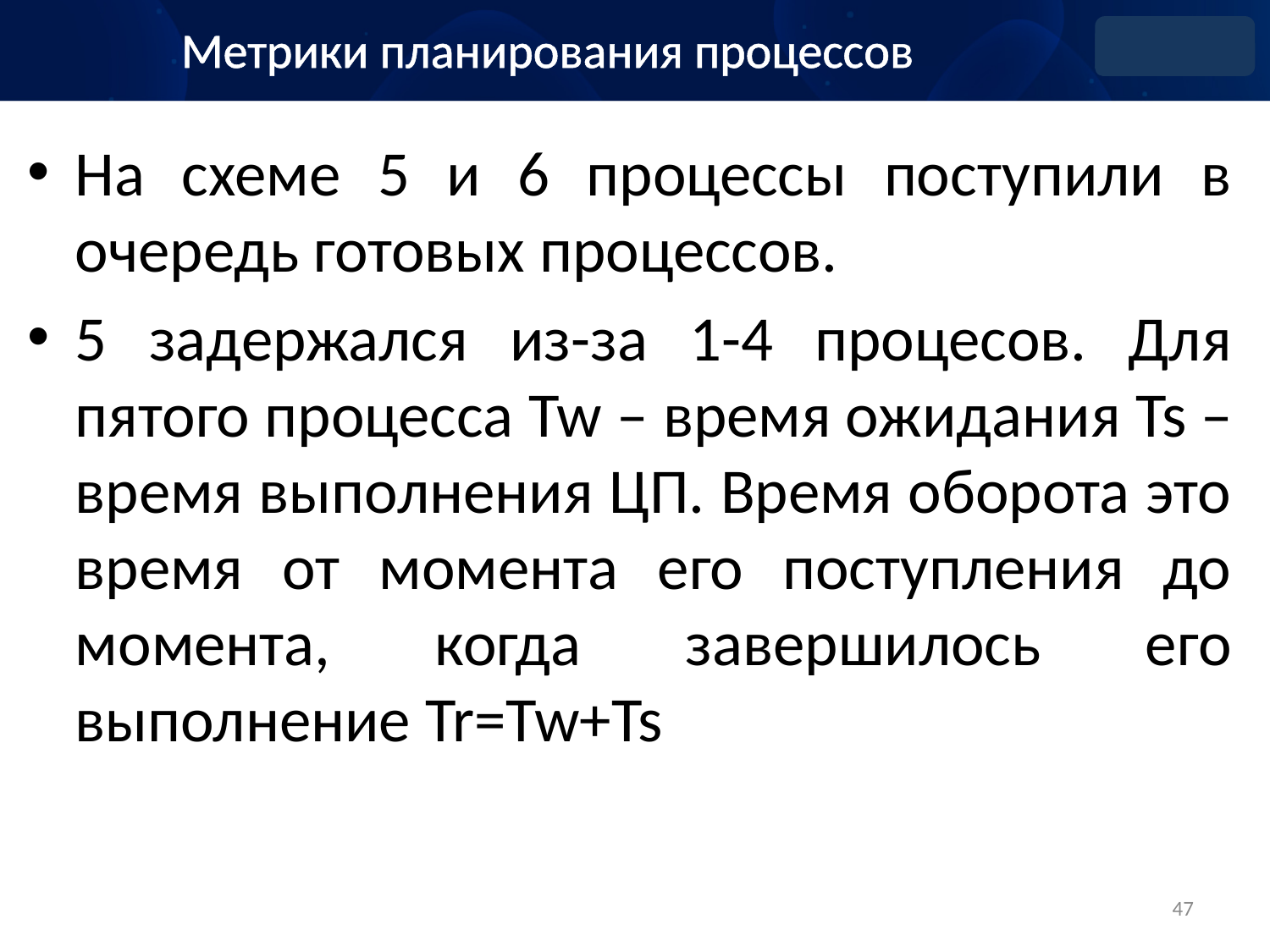

Метрики планирования процессов
На схеме 5 и 6 процессы поступили в очередь готовых процессов.
5 задержался из-за 1-4 процесов. Для пятого процесса Tw – время ожидания Ts – время выполнения ЦП. Время оборота это время от момента его поступления до момента, когда завершилось его выполнение Tr=Tw+Ts

47